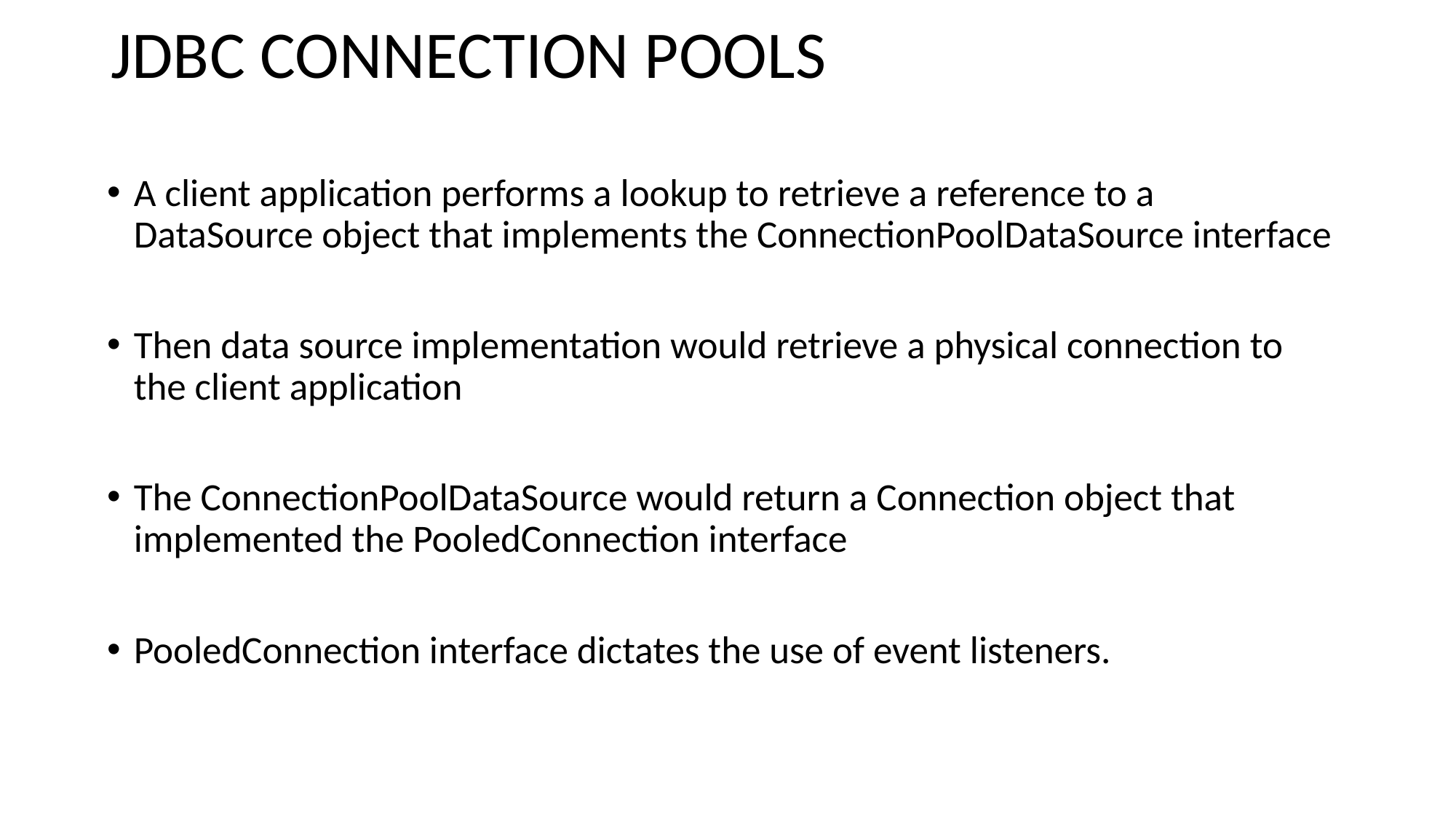

JDBC CONNECTION POOLS
A client application performs a lookup to retrieve a reference to a DataSource object that implements the ConnectionPoolDataSource interface

Then data source implementation would retrieve a physical connection to the client application

The ConnectionPoolDataSource would return a Connection object that implemented the PooledConnection interface

PooledConnection interface dictates the use of event listeners.